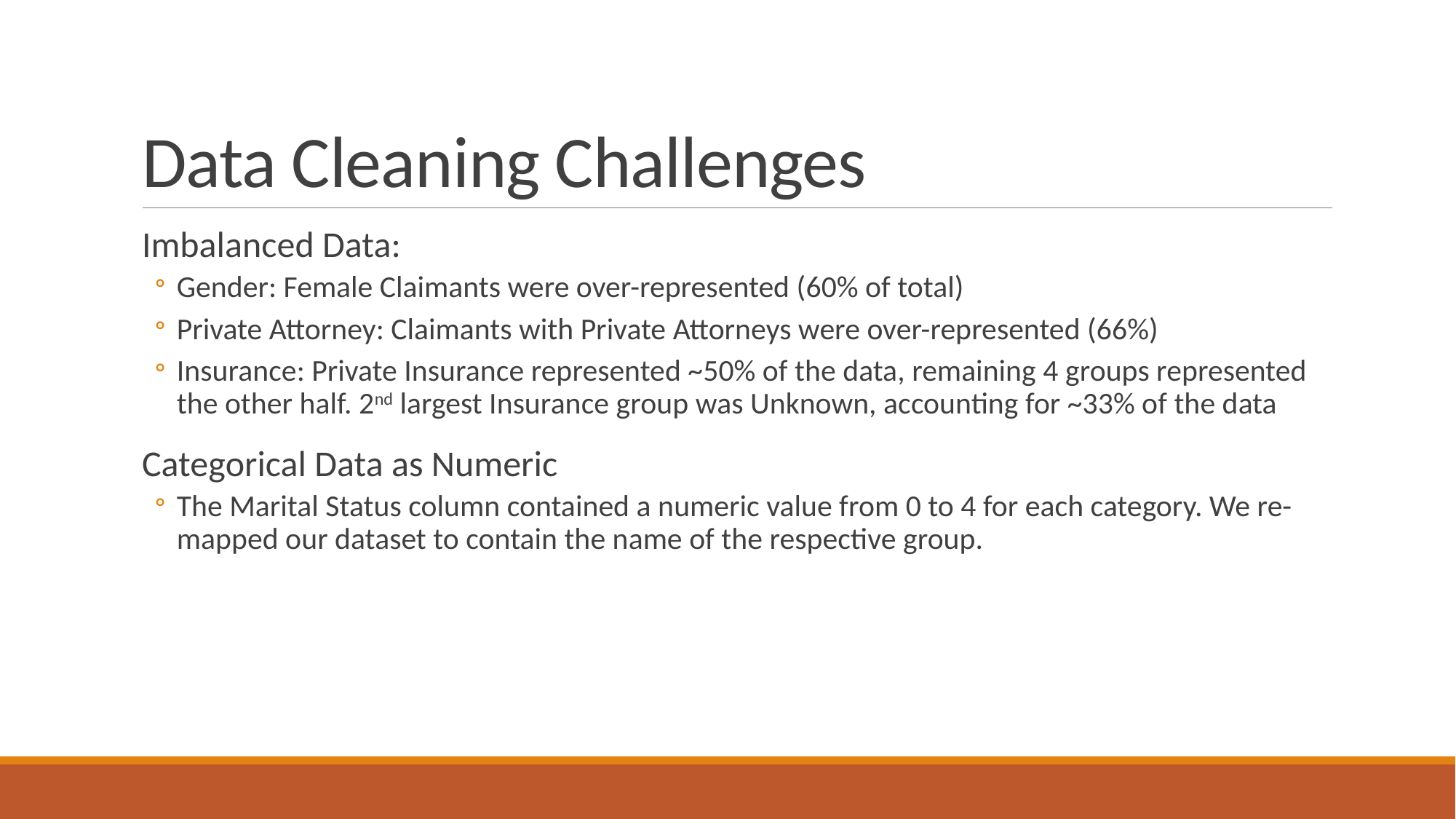

# Data Cleaning Challenges
Imbalanced Data:
Gender: Female Claimants were over-represented (60% of total)
Private Attorney: Claimants with Private Attorneys were over-represented (66%)
Insurance: Private Insurance represented ~50% of the data, remaining 4 groups represented the other half. 2nd largest Insurance group was Unknown, accounting for ~33% of the data
Categorical Data as Numeric
The Marital Status column contained a numeric value from 0 to 4 for each category. We re-mapped our dataset to contain the name of the respective group.